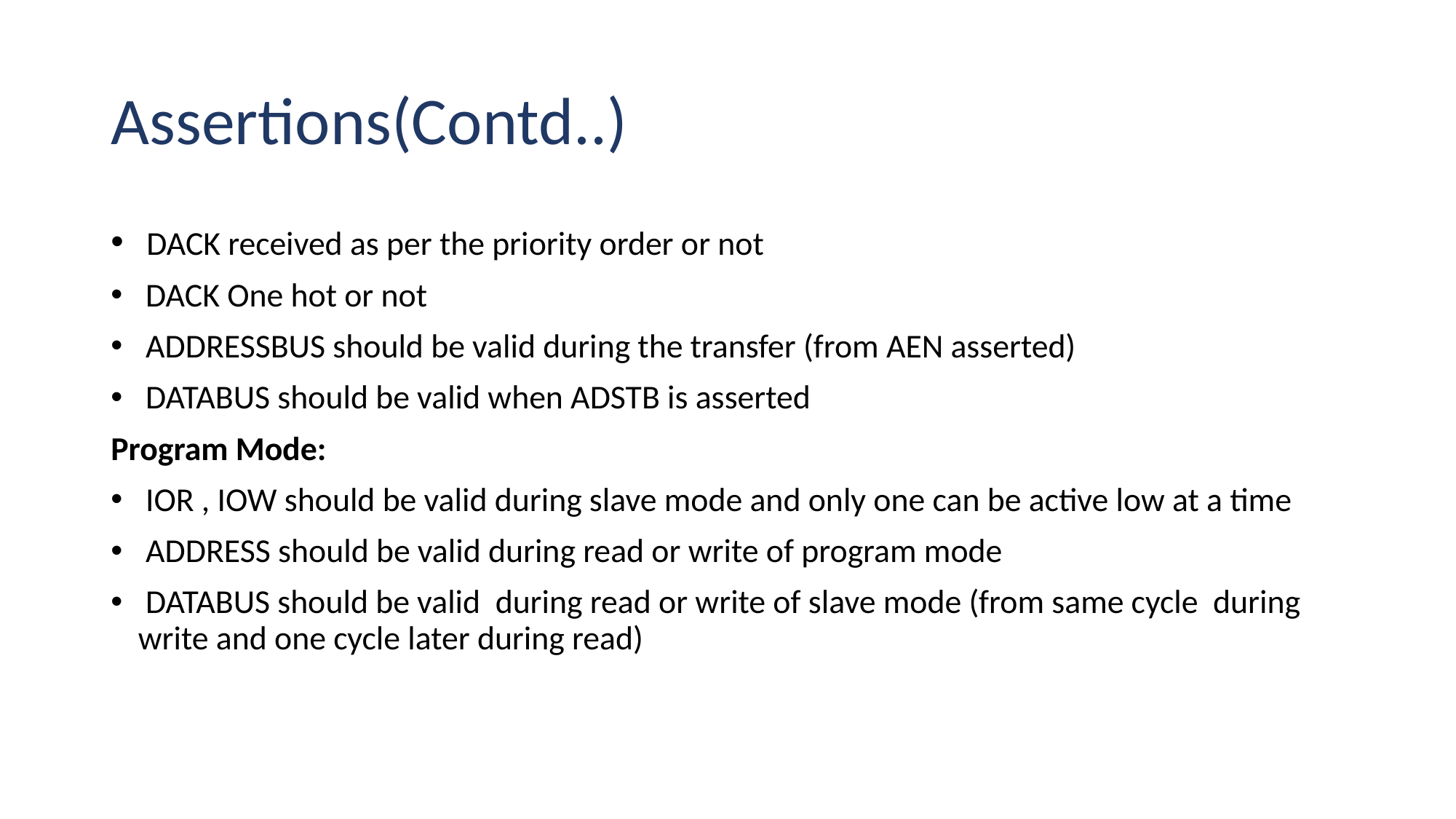

# Assertions(Contd..)
 DACK received as per the priority order or not
 DACK One hot or not
 ADDRESSBUS should be valid during the transfer (from AEN asserted)
 DATABUS should be valid when ADSTB is asserted
Program Mode:
 IOR , IOW should be valid during slave mode and only one can be active low at a time
 ADDRESS should be valid during read or write of program mode
 DATABUS should be valid  during read or write of slave mode (from same cycle  during write and one cycle later during read)